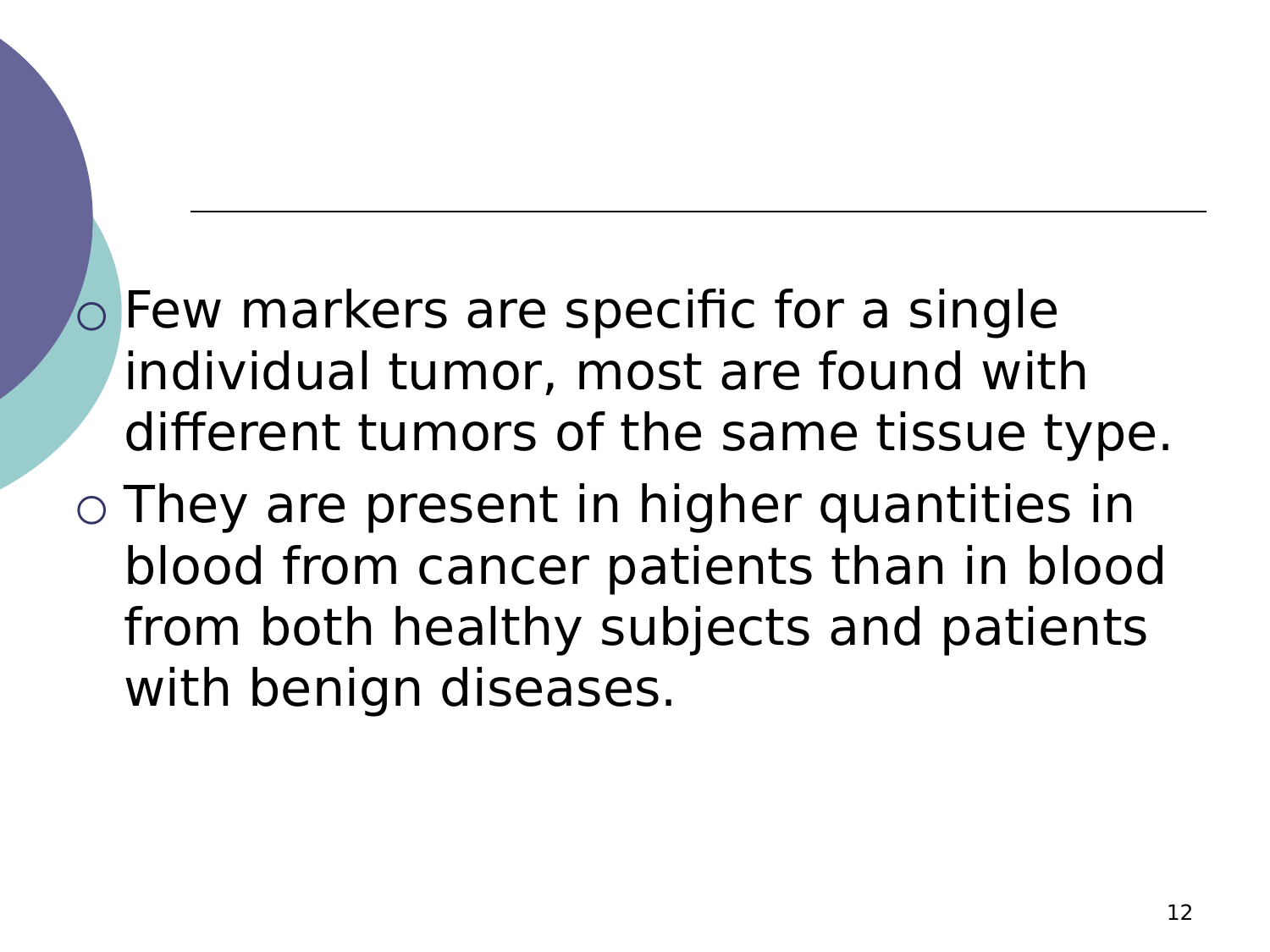

#

Few markers are specific for a single individual tumor, most are found with different tumors of the same tissue type.
They are present in higher quantities in blood from cancer patients than in blood from both healthy subjects and patients with benign diseases.
12